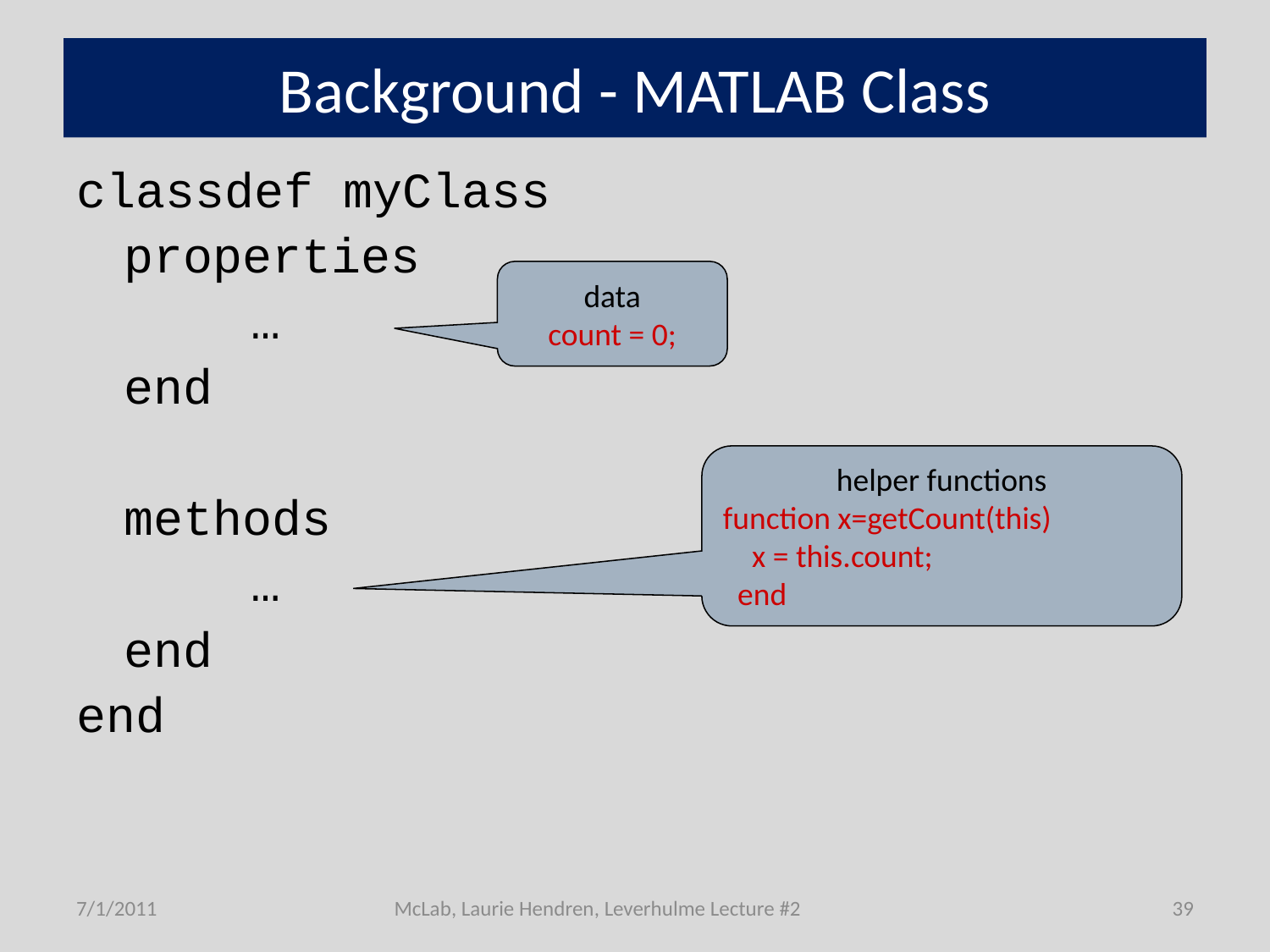

# Background - MATLAB Class
classdef myClass
	properties
		…
	end

	methods
		…
	end
end
data
count = 0;
helper functions
function x=getCount(this)‏
    x = this.count;
  end
7/1/2011
McLab, Laurie Hendren, Leverhulme Lecture #2
39